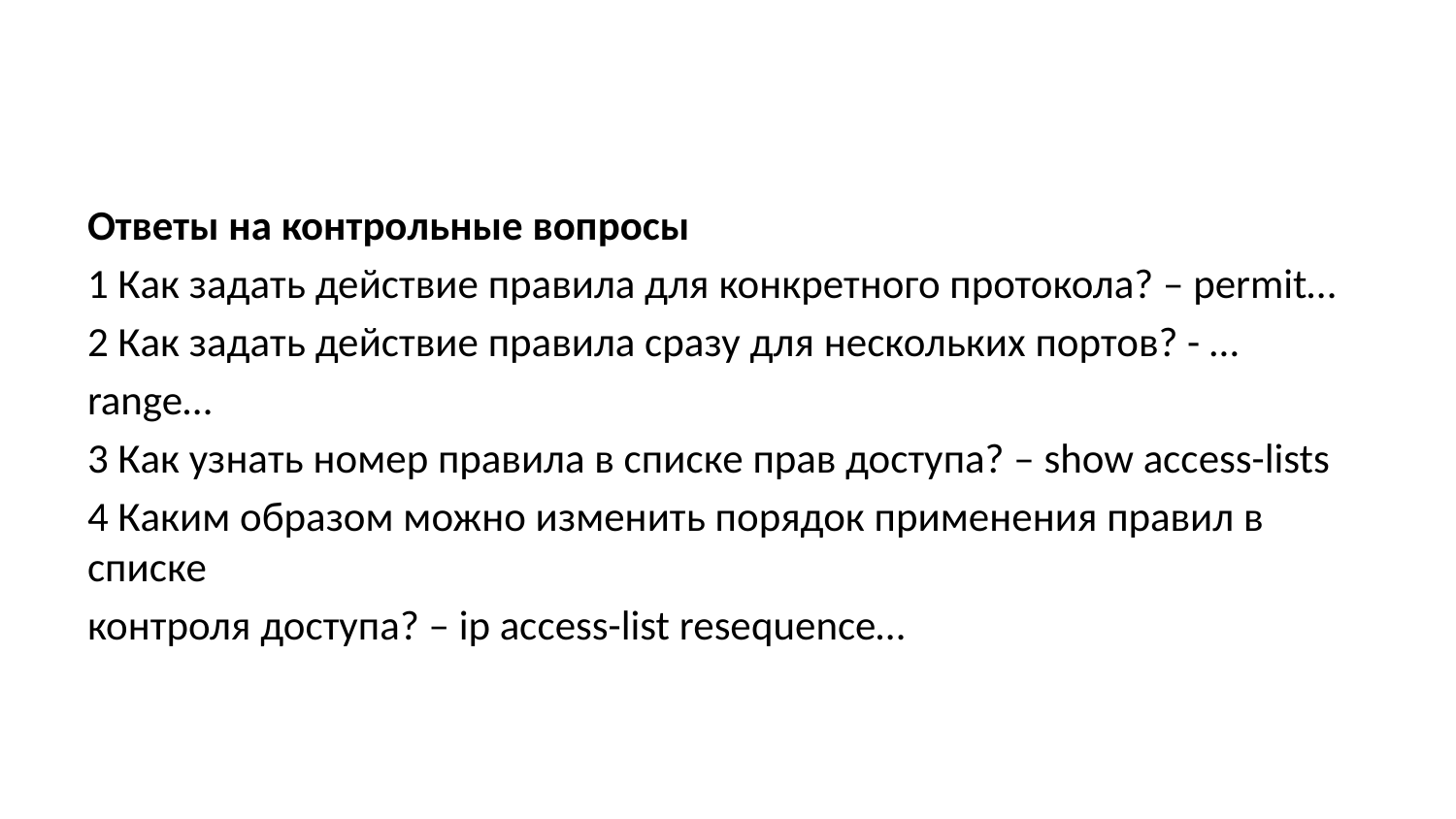

Ответы на контрольные вопросы
1 Как задать действие правила для конкретного протокола? – permit…
2 Как задать действие правила сразу для нескольких портов? - …
range…
3 Как узнать номер правила в списке прав доступа? – show access-lists
4 Каким образом можно изменить порядок применения правил в списке
контроля доступа? – ip access-list resequence…